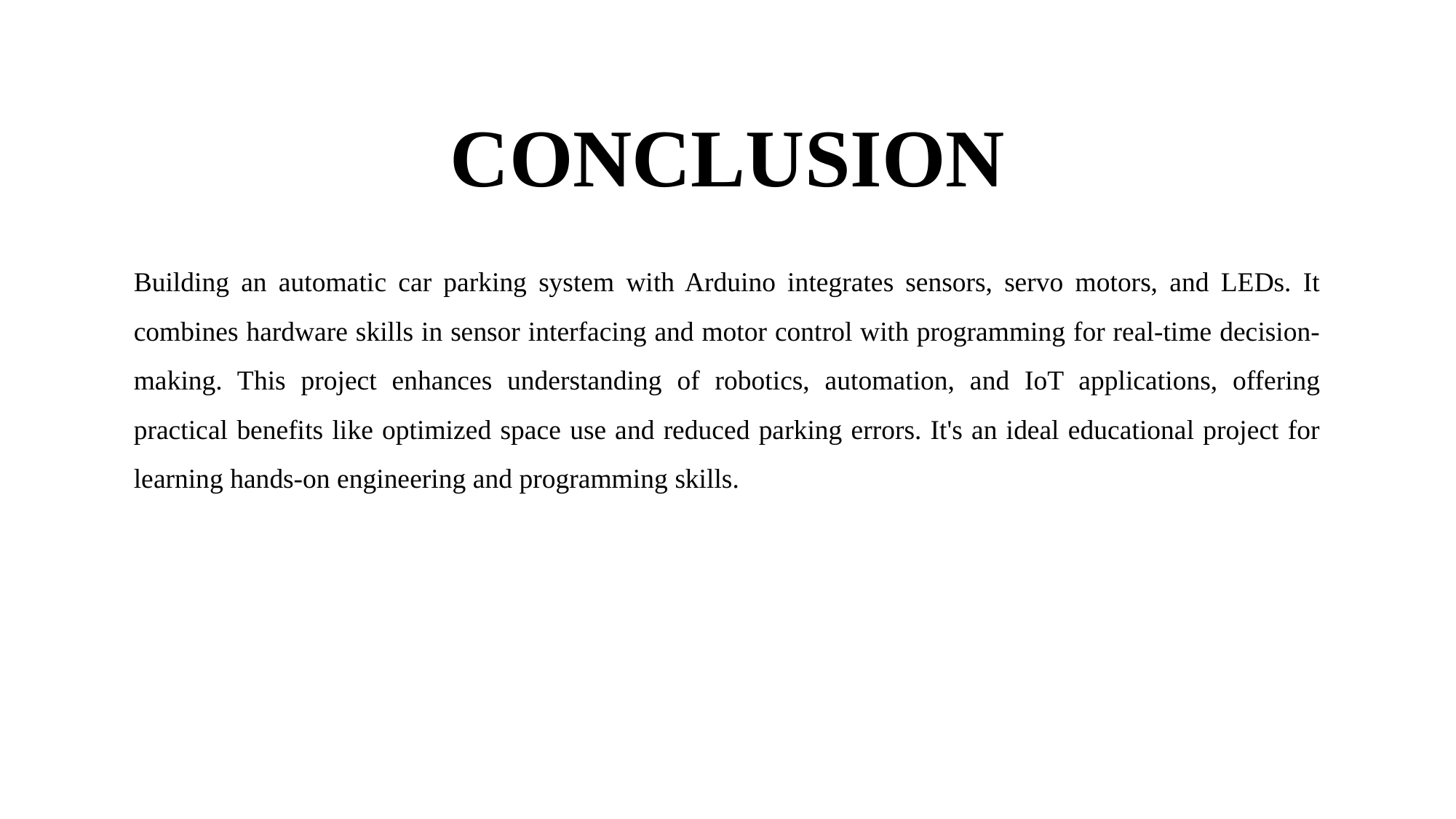

# CONCLUSION
Building an automatic car parking system with Arduino integrates sensors, servo motors, and LEDs. It combines hardware skills in sensor interfacing and motor control with programming for real-time decision-making. This project enhances understanding of robotics, automation, and IoT applications, offering practical benefits like optimized space use and reduced parking errors. It's an ideal educational project for learning hands-on engineering and programming skills.